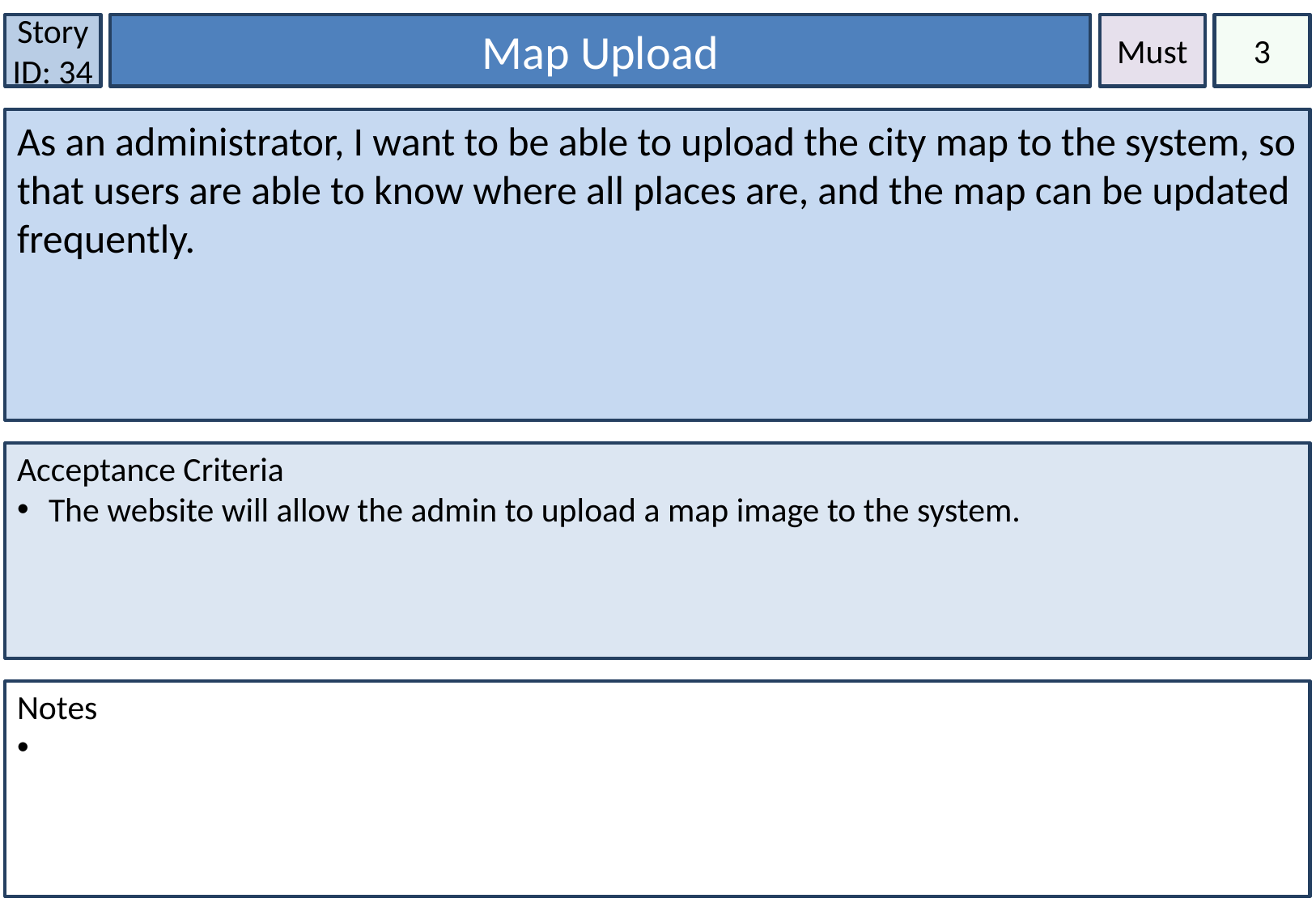

Story ID: 34
Map Upload
Must
3
As an administrator, I want to be able to upload the city map to the system, so that users are able to know where all places are, and the map can be updated frequently.
Acceptance Criteria
 The website will allow the admin to upload a map image to the system.
Notes